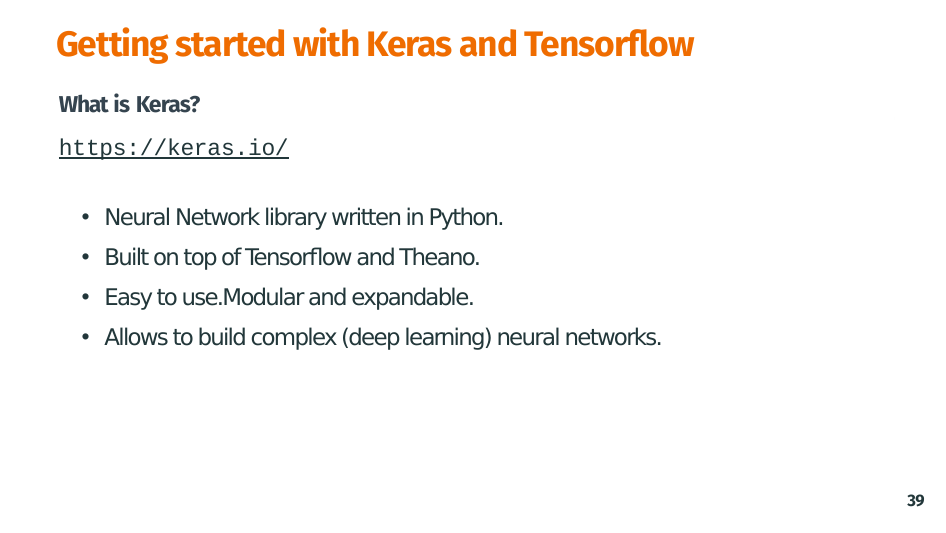

# Getting started with Keras and Tensorflow
What is Keras?
https://keras.io/

Neural Network library written in Python.
Built on top of Tensorflow and Theano.
Easy to use.Modular and expandable.
Allows to build complex (deep learning) neural networks.

39